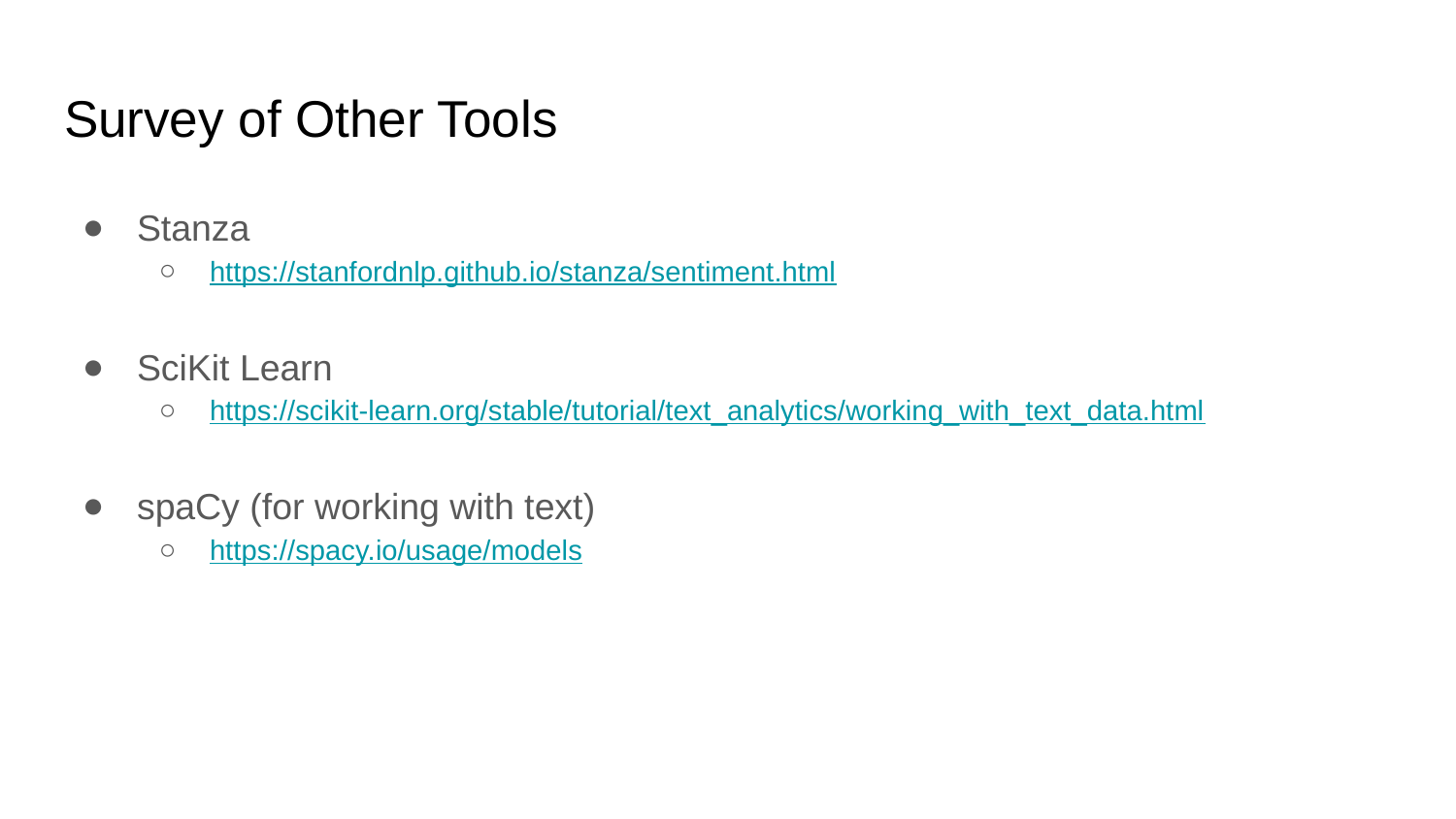

# Survey of Other Tools
Stanza
https://stanfordnlp.github.io/stanza/sentiment.html

SciKit Learn
https://scikit-learn.org/stable/tutorial/text_analytics/working_with_text_data.html

spaCy (for working with text)
https://spacy.io/usage/models